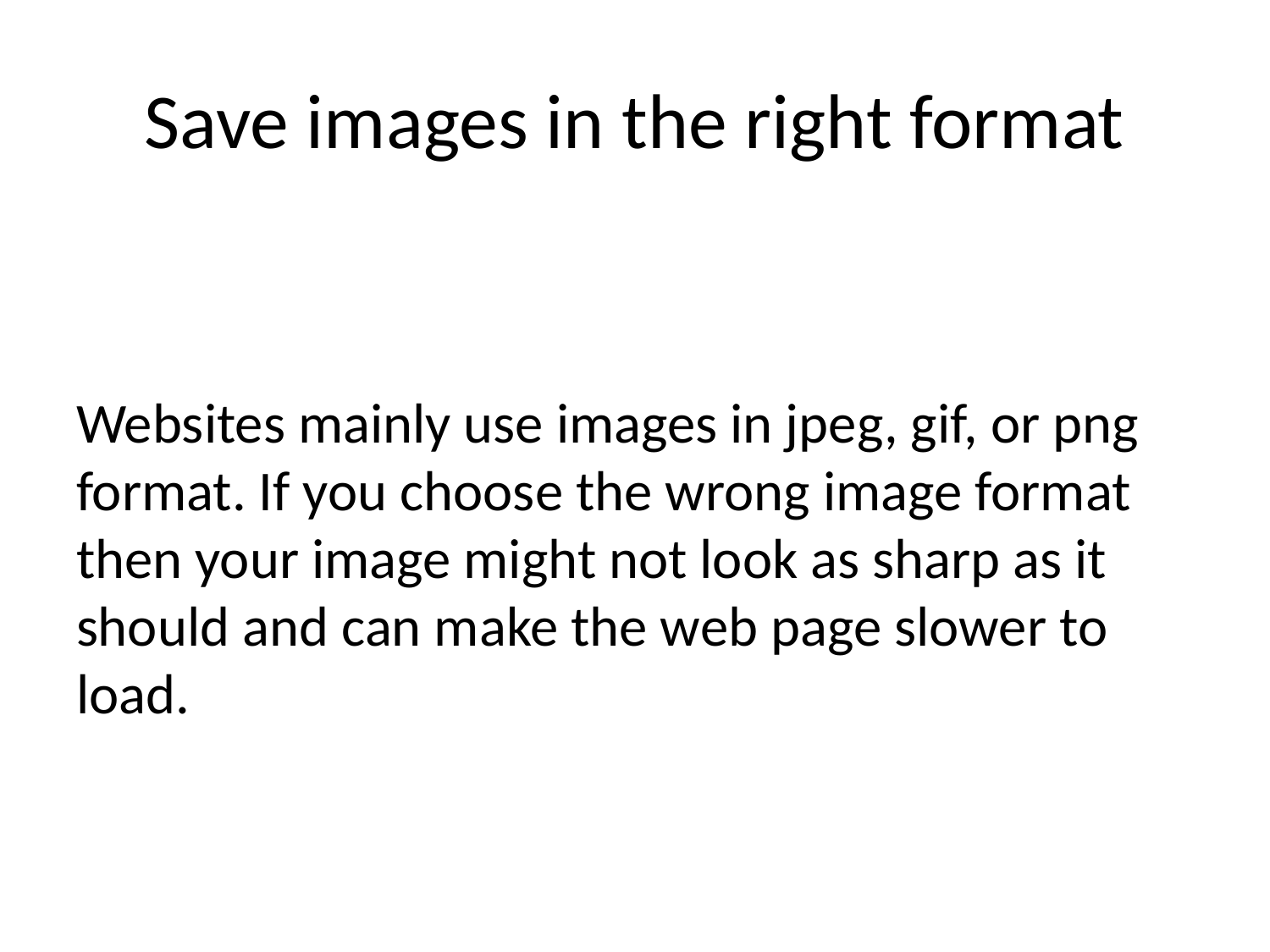

# Save images in the right format

Websites mainly use images in jpeg, gif, or png format. If you choose the wrong image format then your image might not look as sharp as it should and can make the web page slower to load.